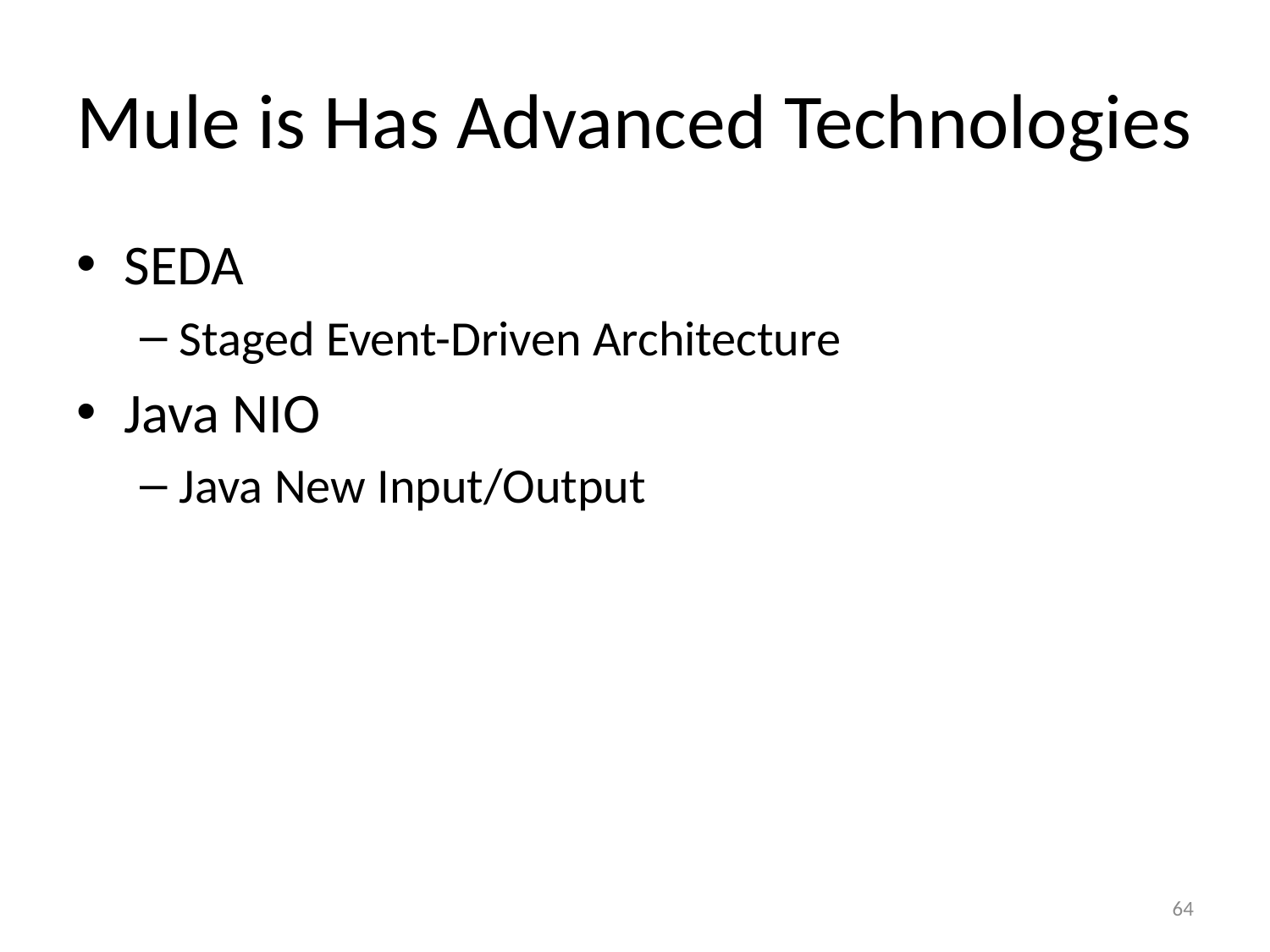

# Mule is Has Advanced Technologies
SEDA
Staged Event-Driven Architecture
Java NIO
Java New Input/Output

64